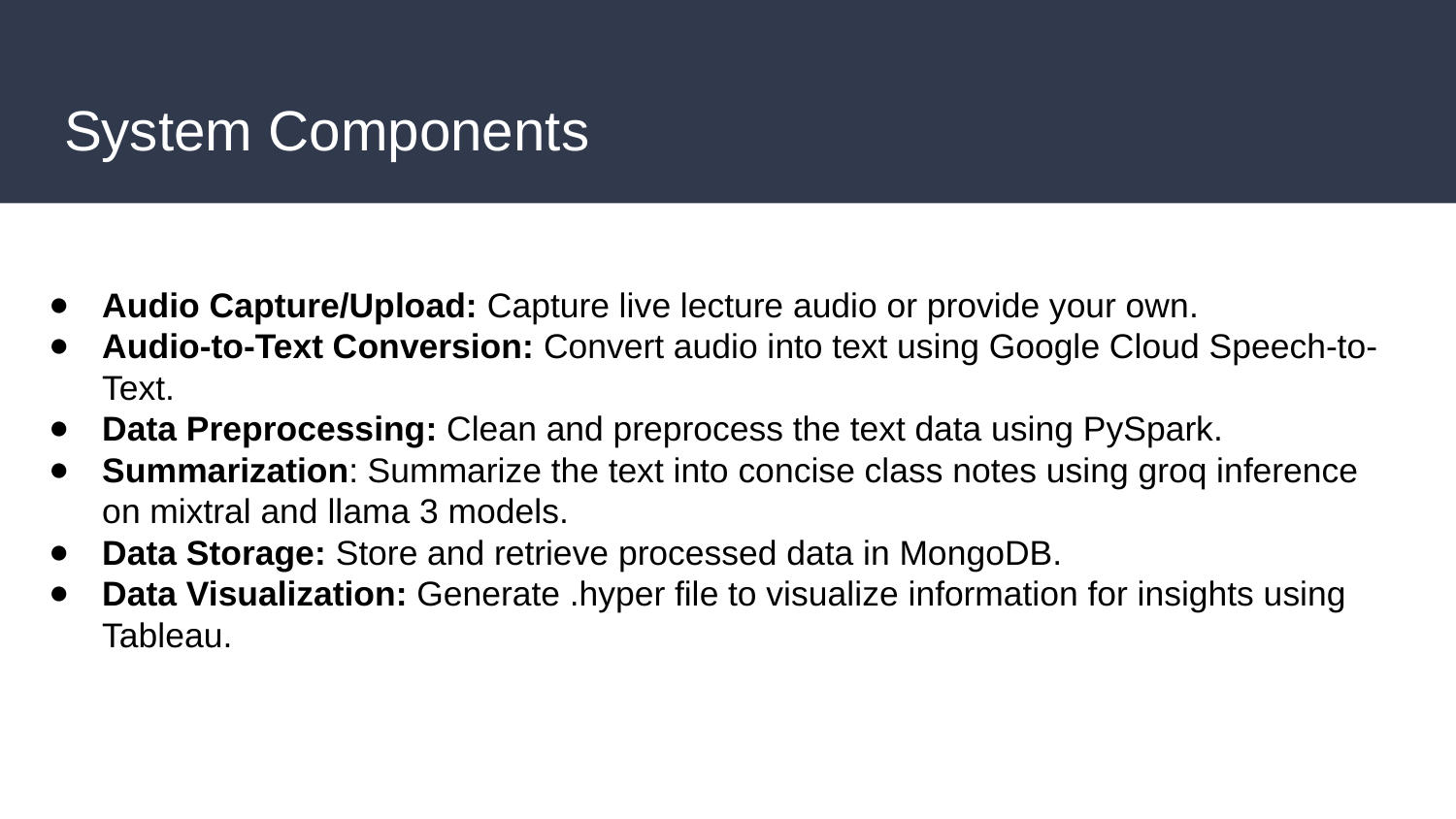

# System Components

Audio Capture/Upload: Capture live lecture audio or provide your own.
Audio-to-Text Conversion: Convert audio into text using Google Cloud Speech-to-Text.
Data Preprocessing: Clean and preprocess the text data using PySpark.
Summarization: Summarize the text into concise class notes using groq inference on mixtral and llama 3 models.
Data Storage: Store and retrieve processed data in MongoDB.
Data Visualization: Generate .hyper file to visualize information for insights using Tableau.